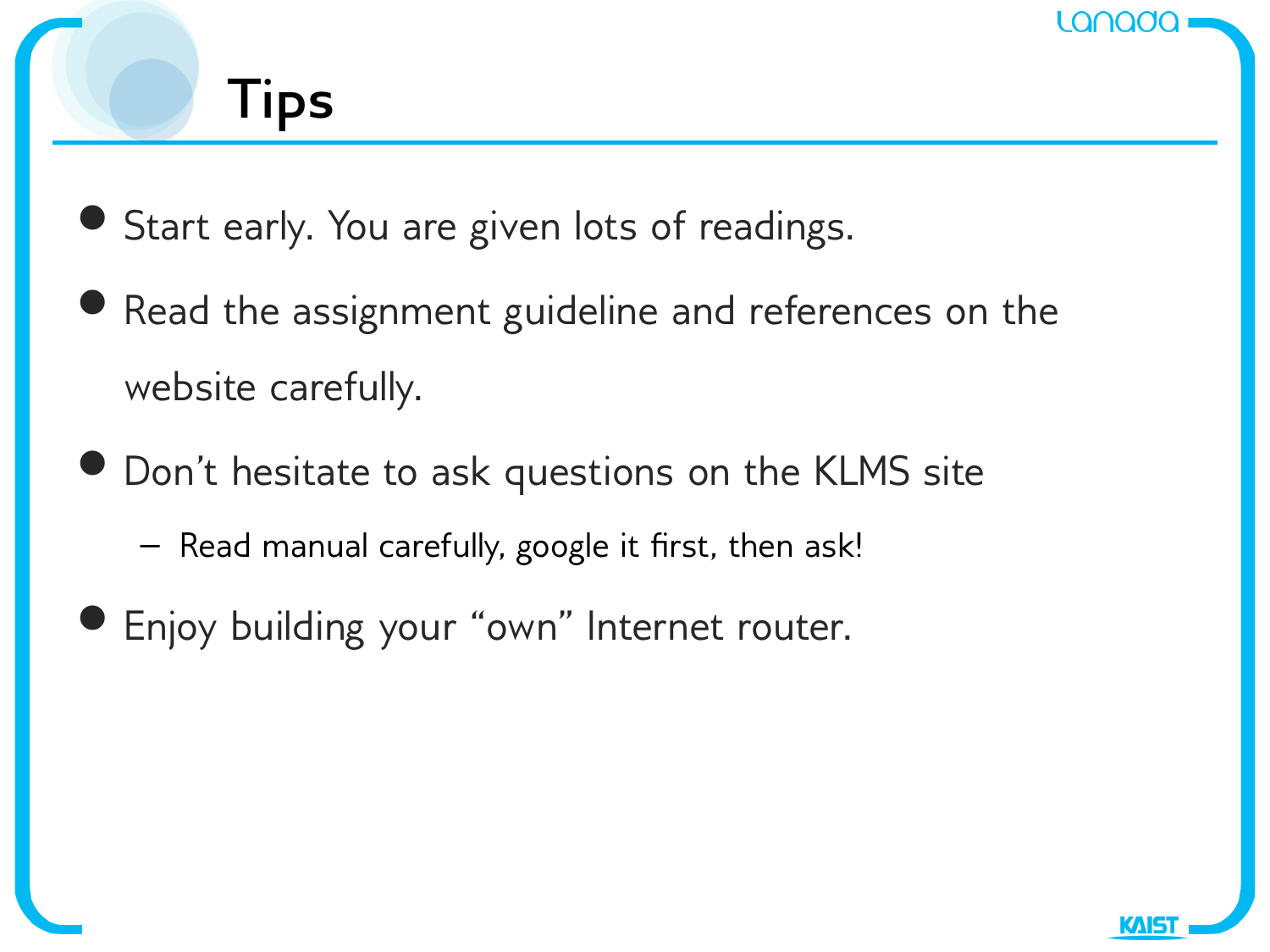

# Tips
Start early. You are given lots of readings.
Read the assignment guideline and references on the website carefully.
Don’t hesitate to ask questions on the KLMS site
Read manual carefully, google it first, then ask!
Enjoy building your “own” Internet router.